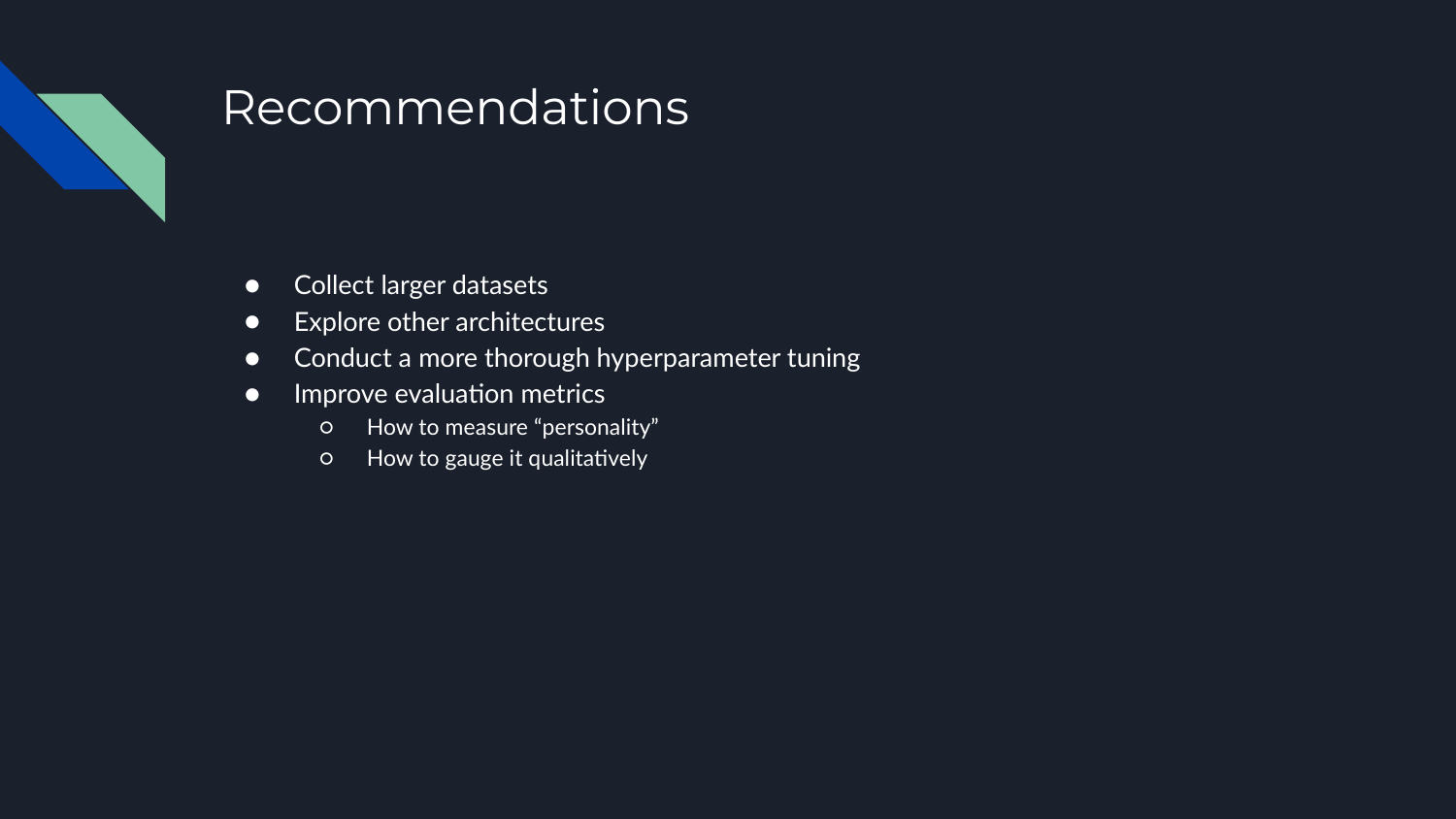

# Recommendations
Collect larger datasets
Explore other architectures
Conduct a more thorough hyperparameter tuning
Improve evaluation metrics
How to measure “personality”
How to gauge it qualitatively